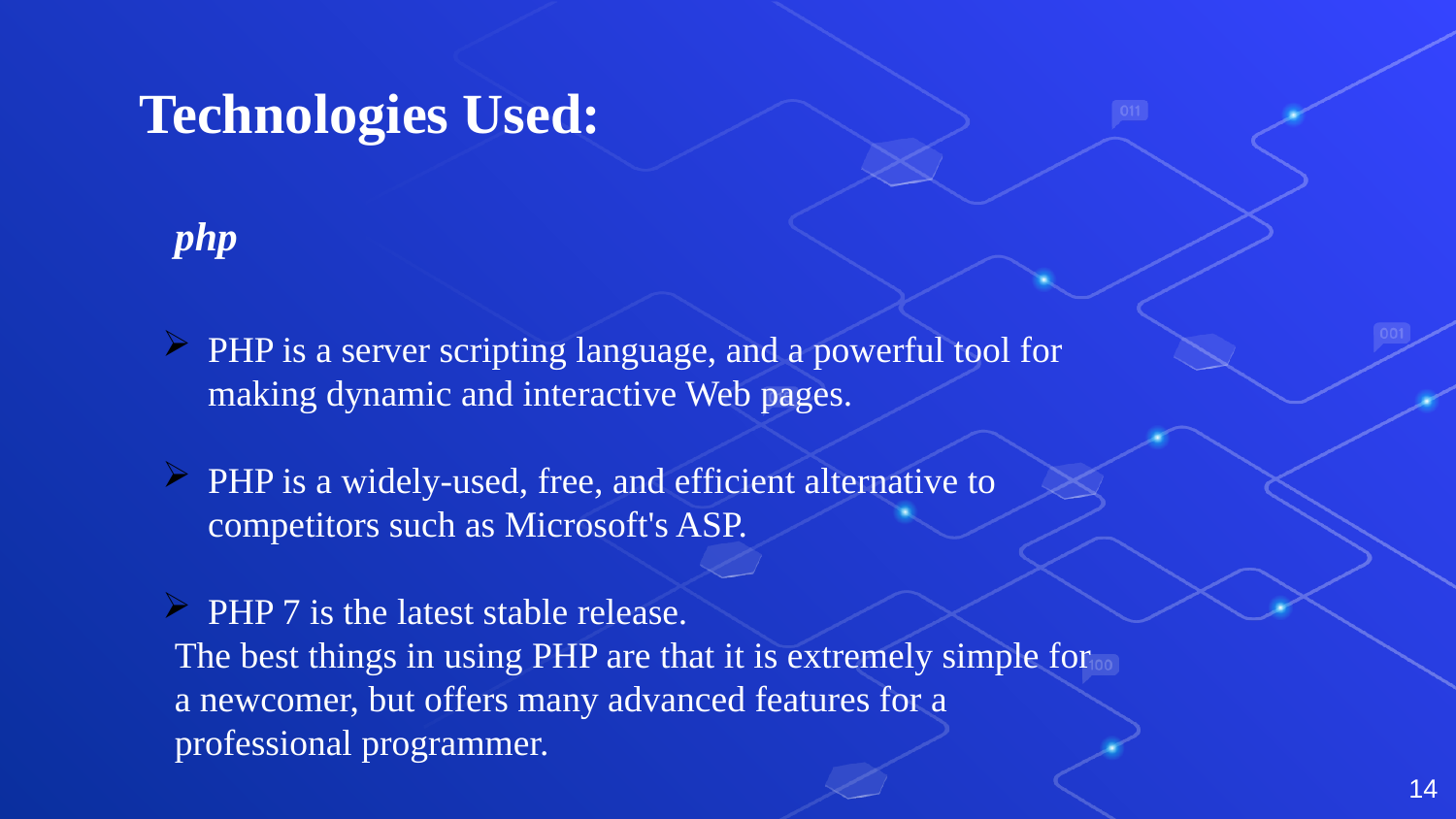

Technologies Used:
php

PHP is a server scripting language, and a powerful tool for making dynamic and interactive Web pages.

PHP is a widely-used, free, and efficient alternative to competitors such as Microsoft's ASP.

PHP 7 is the latest stable release.
The best things in using PHP are that it is extremely simple for a newcomer, but offers many advanced features for a professional programmer.
14